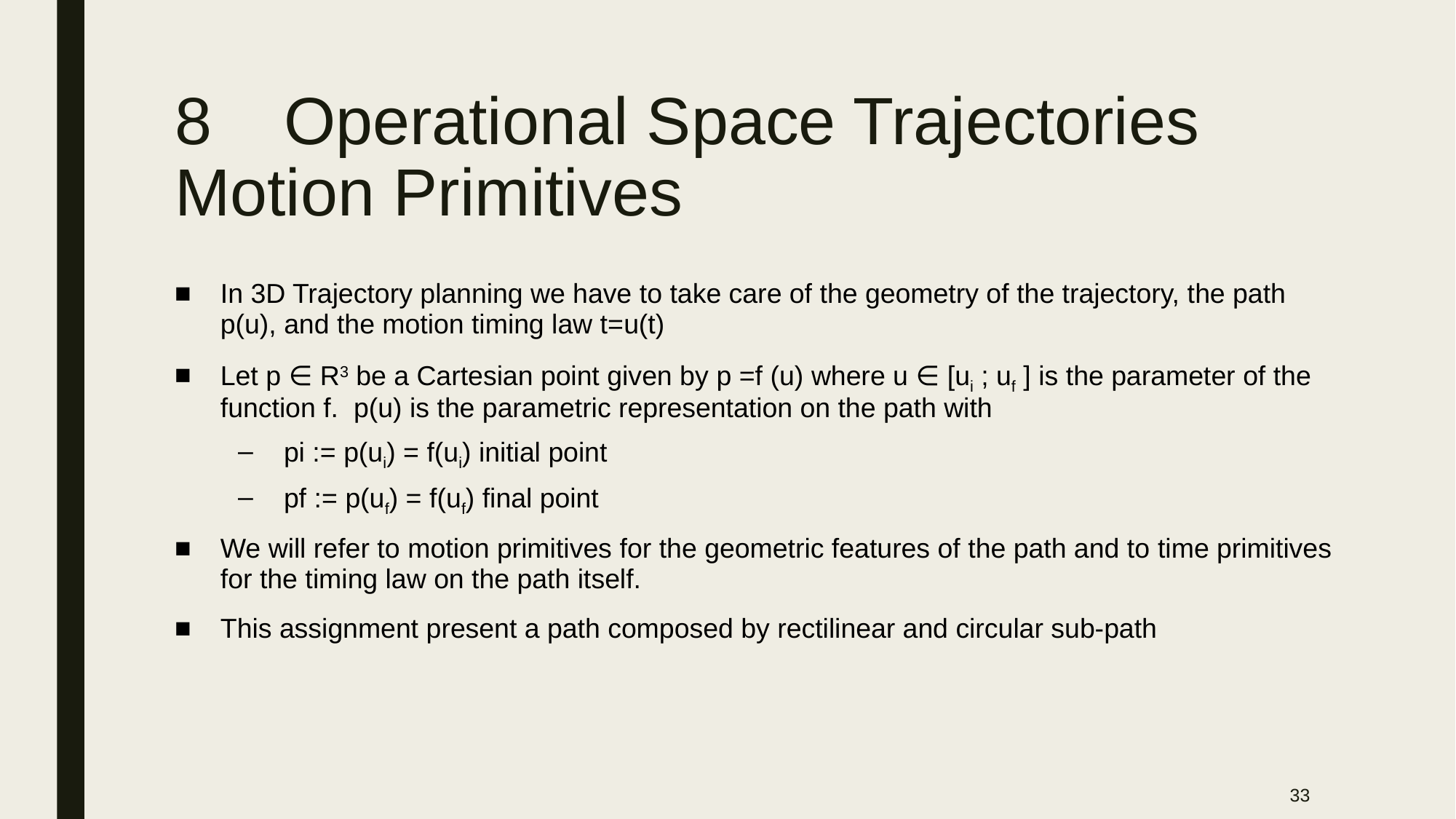

# 8 	Operational Space Trajectories   	Motion Primitives
In 3D Trajectory planning we have to take care of the geometry of the trajectory, the path p(u), and the motion timing law t=u(t)
Let p ∈ R3 be a Cartesian point given by p =f (u) where u ∈ [ui ; uf ] is the parameter of the function f.  p(u) is the parametric representation on the path with
pi := p(ui) = f(ui) initial point
pf := p(uf) = f(uf) final point
We will refer to motion primitives for the geometric features of the path and to time primitives for the timing law on the path itself.
This assignment present a path composed by rectilinear and circular sub-path
33